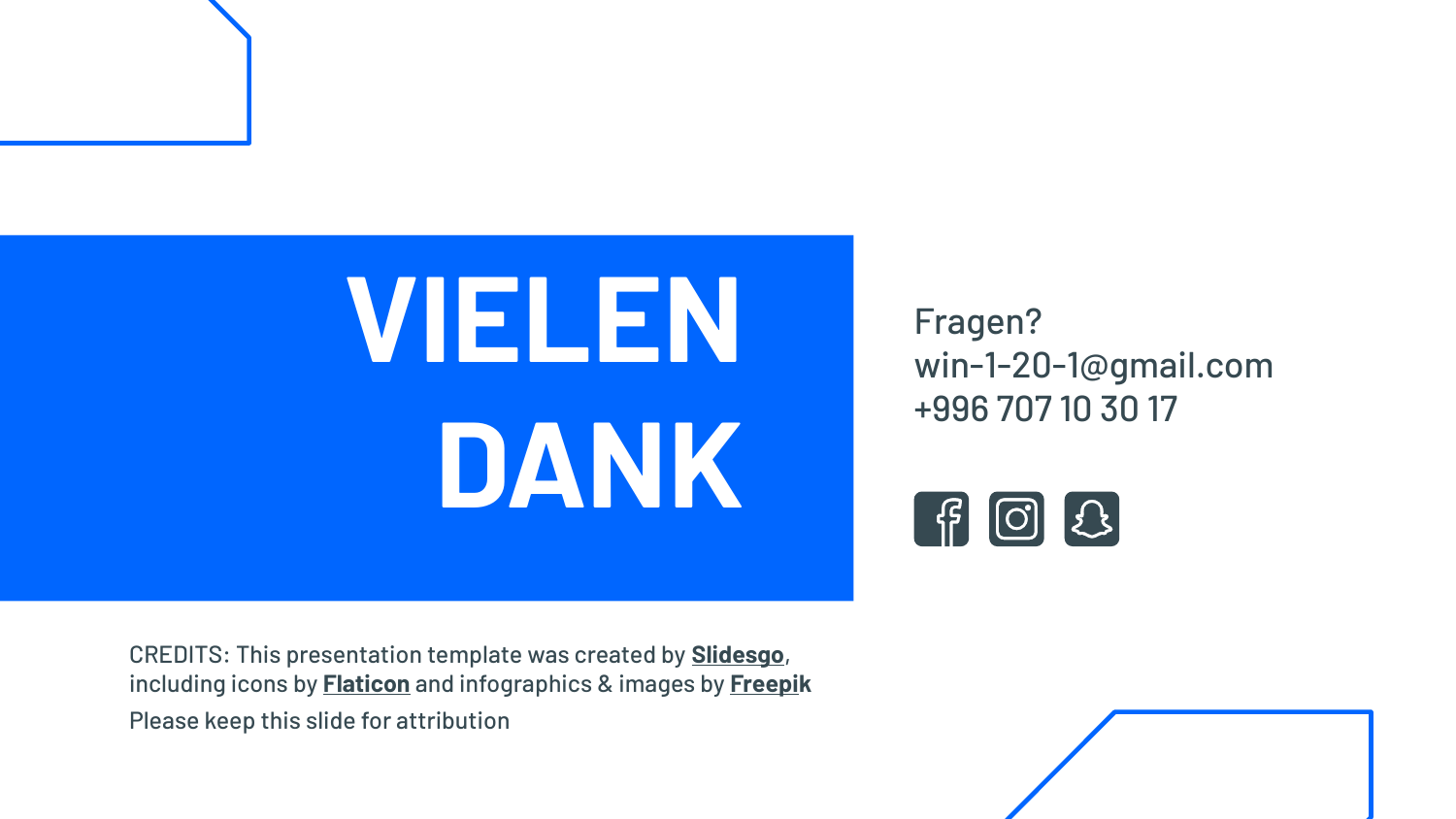

Fragen?
win-1-20-1@gmail.com
+996 707 10 30 17

# VIELEN DANK

Please keep this slide for attribution